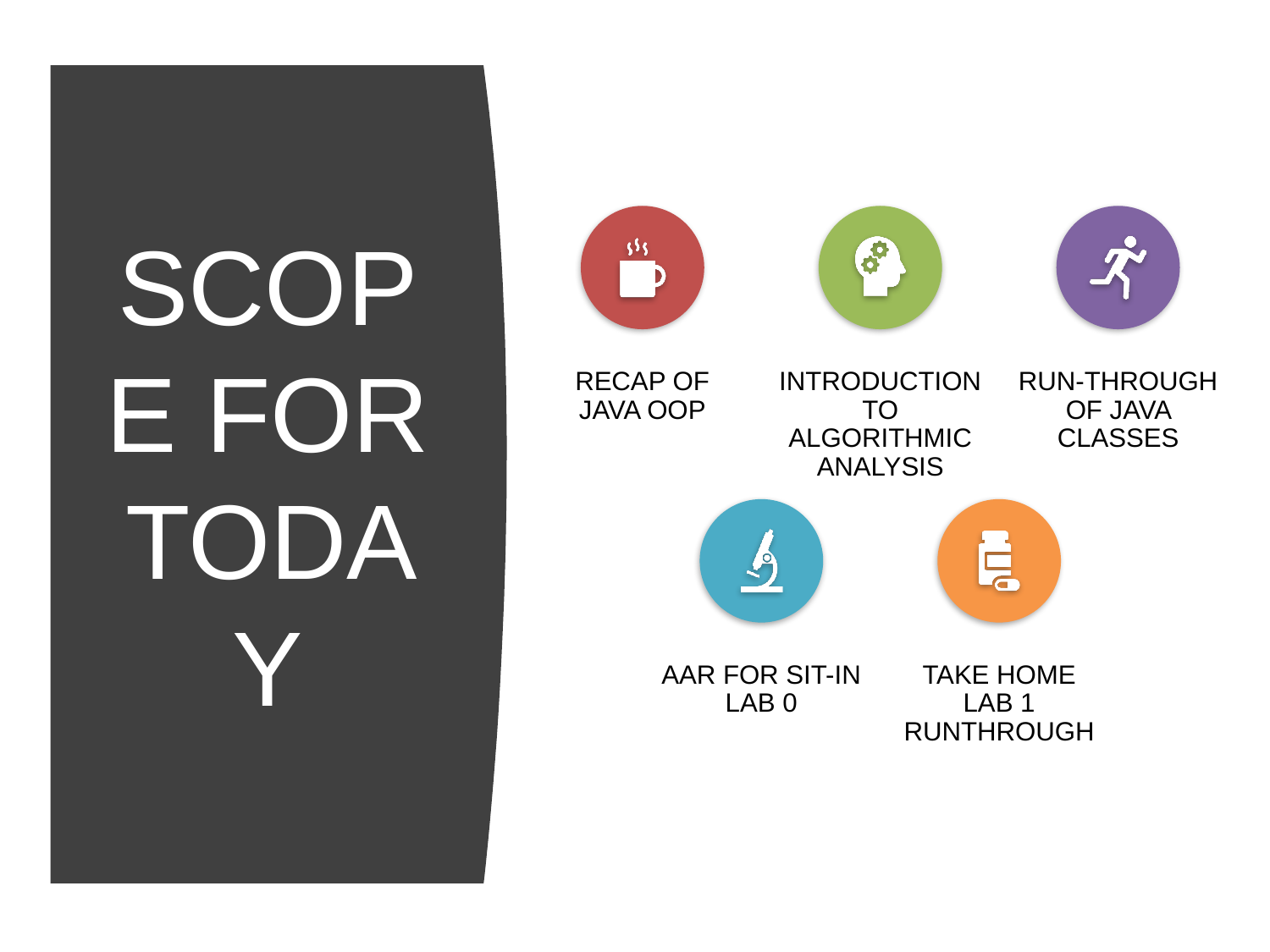

Recap of Java OOP
Introduction to Algorithmic analysis
Run-through of Java classes
AAR for sit-in lab 0
Take Home lab 1 runthrough

# SCOPE FOR TODAY